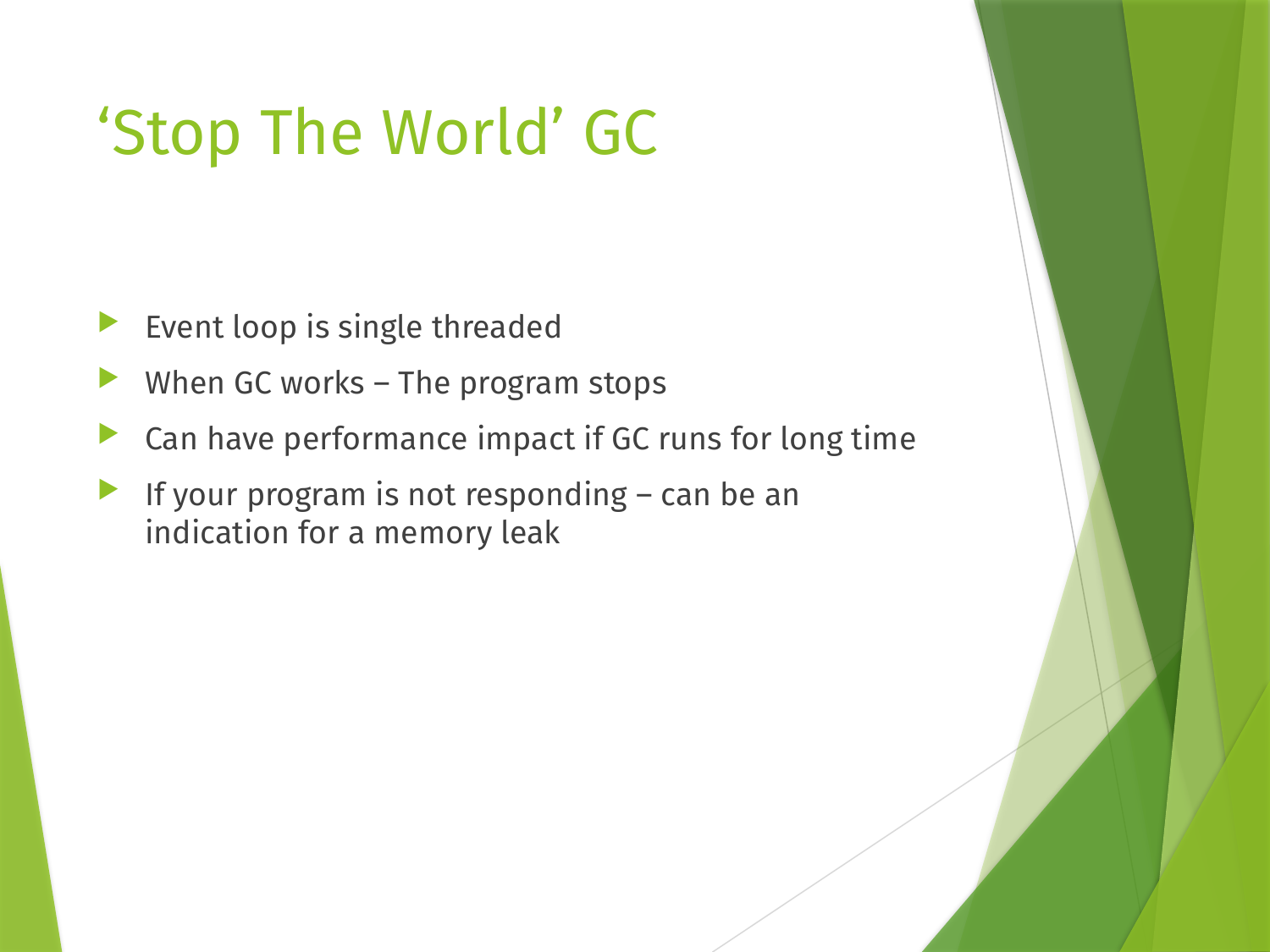

# ‘Stop The World’ GC
Event loop is single threaded
When GC works – The program stops
Can have performance impact if GC runs for long time
If your program is not responding – can be an indication for a memory leak